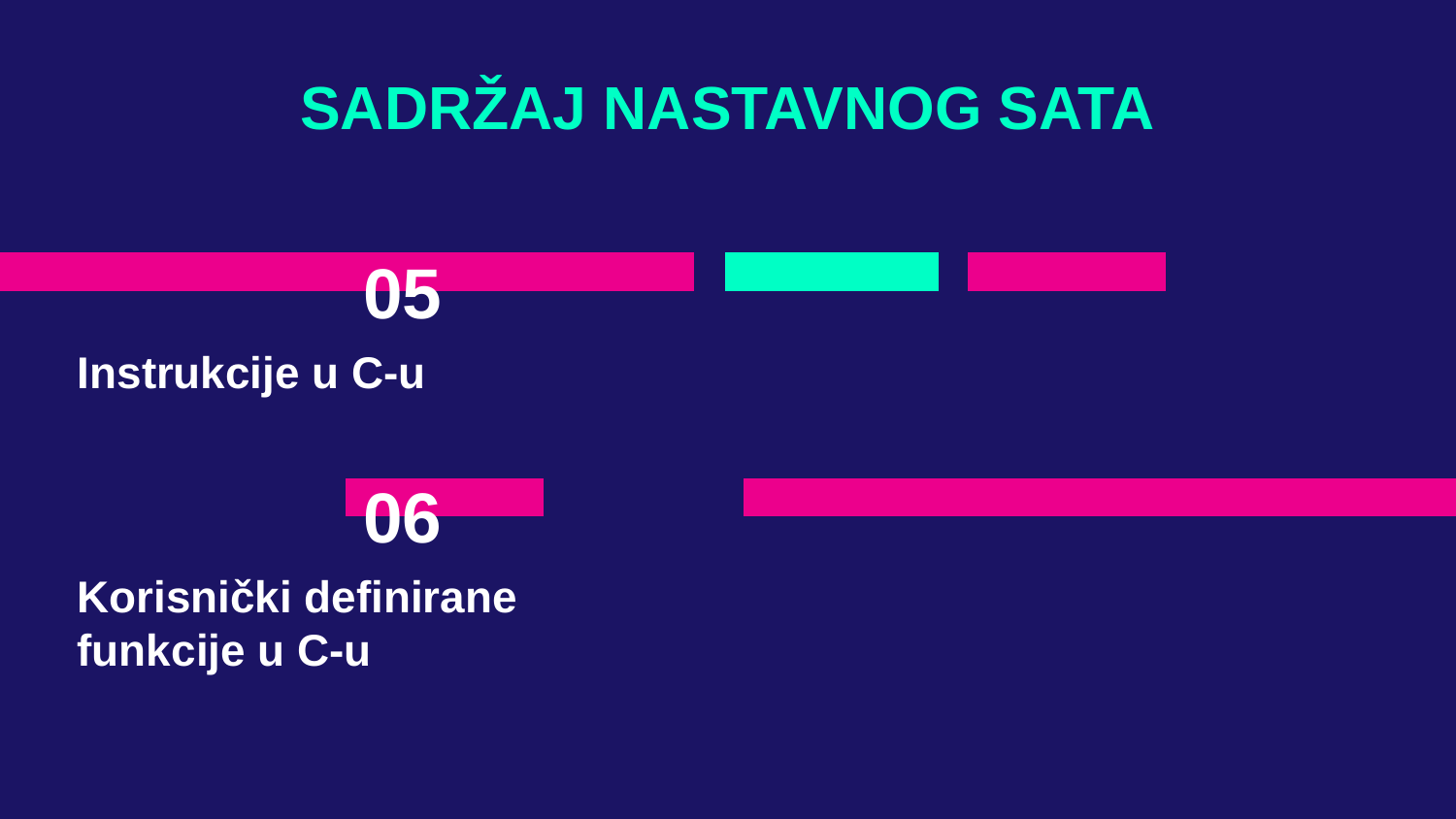

SADRŽAJ NASTAVNOG SATA
# 05
Instrukcije u C-u

06
Korisnički definirane funkcije u C-u